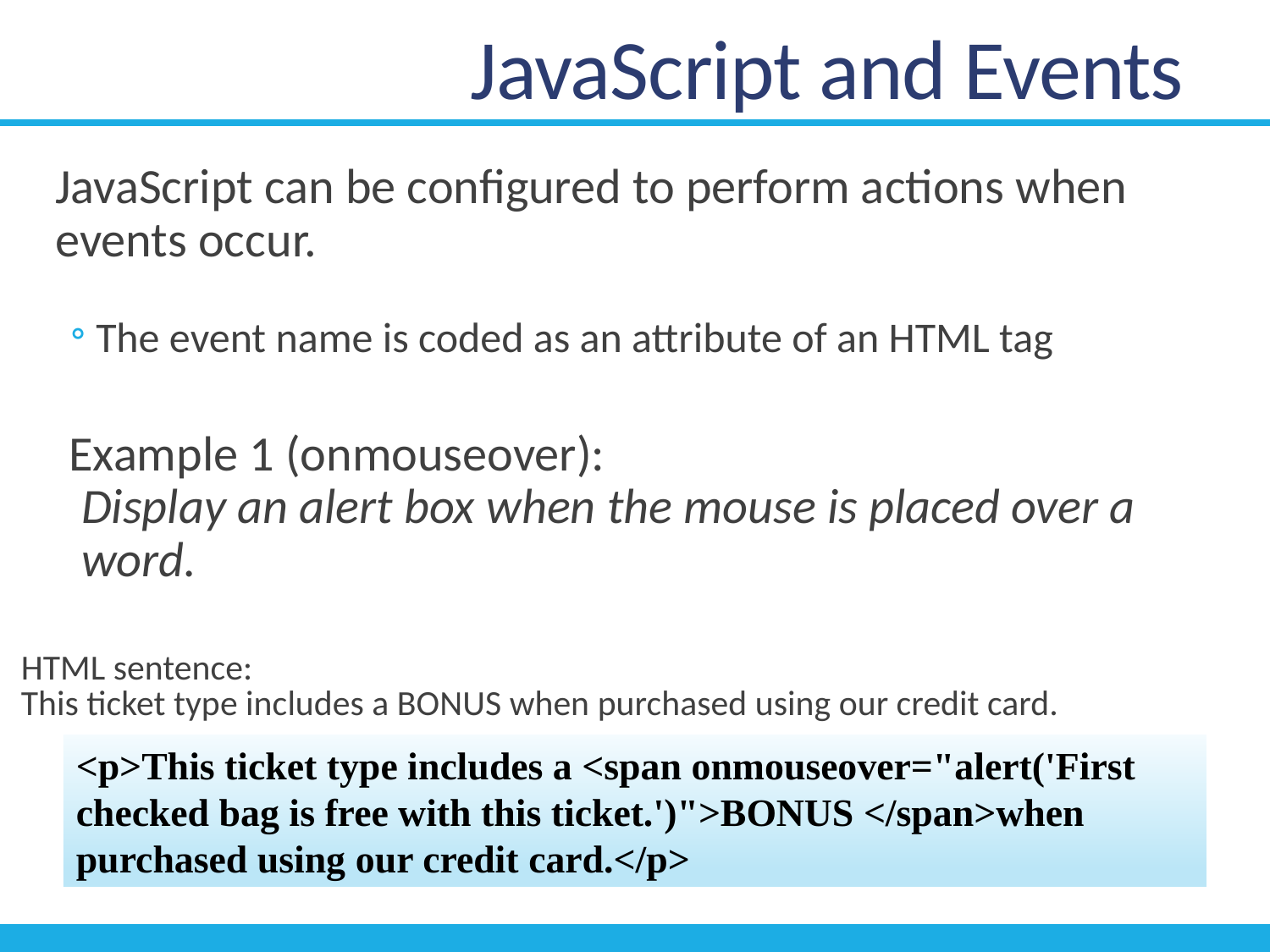

# JavaScript and Events
JavaScript can be configured to perform actions when events occur.

The event name is coded as an attribute of an HTML tag

Example 1 (onmouseover):
Display an alert box when the mouse is placed over a word.

HTML sentence:
This ticket type includes a BONUS when purchased using our credit card.

<p>This ticket type includes a <span onmouseover="alert('First checked bag is free with this ticket.')">BONUS </span>when purchased using our credit card.</p>